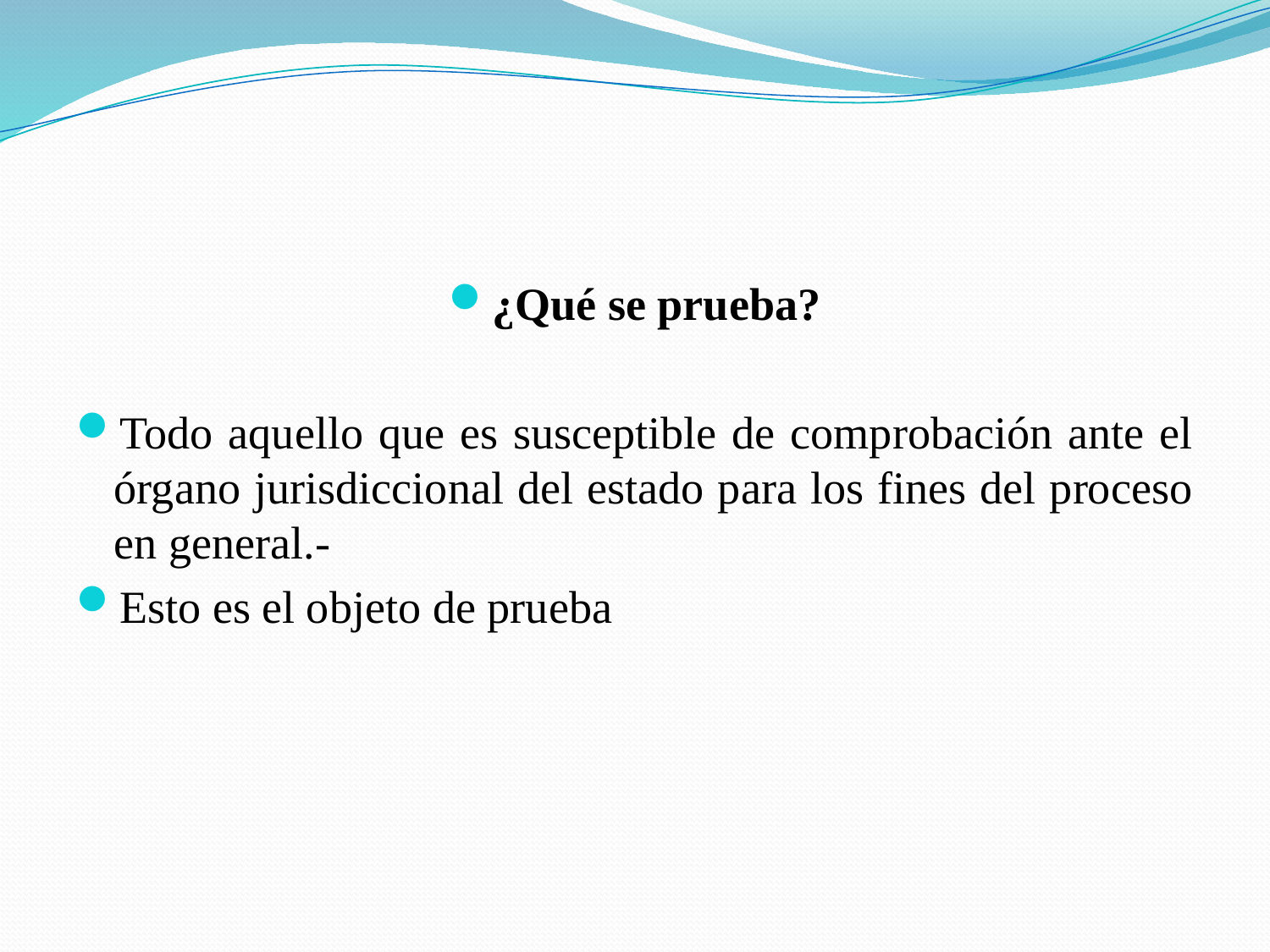

#
¿Qué se prueba?

Todo aquello que es susceptible de comprobación ante el órgano jurisdiccional del estado para los fines del proceso en general.-
Esto es el objeto de prueba